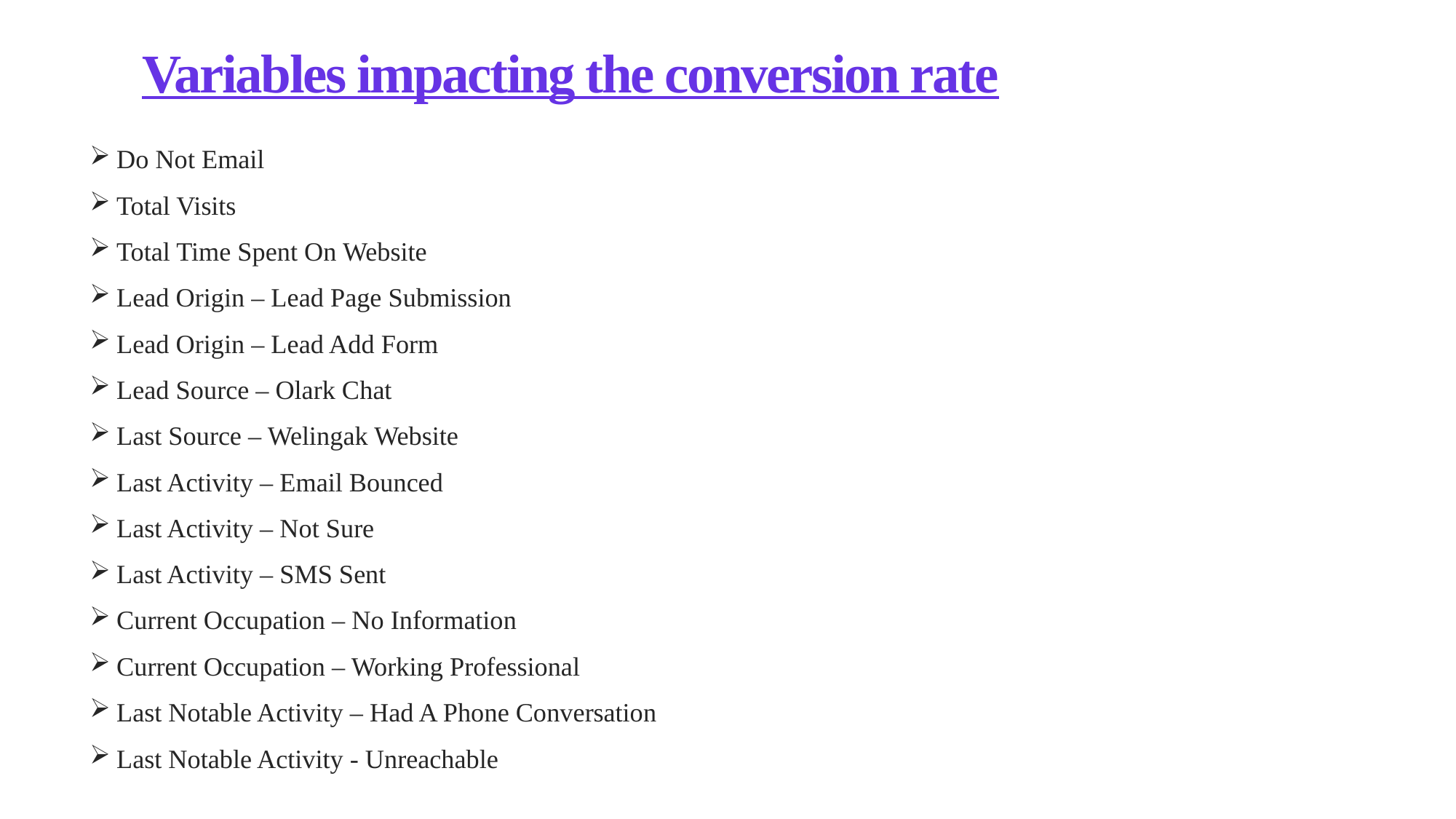

# Variables impacting the conversion rate
 Do Not Email
 Total Visits
 Total Time Spent On Website
 Lead Origin – Lead Page Submission
 Lead Origin – Lead Add Form
 Lead Source – Olark Chat
 Last Source – Welingak Website
 Last Activity – Email Bounced
 Last Activity – Not Sure
 Last Activity – SMS Sent
 Current Occupation – No Information
 Current Occupation – Working Professional
 Last Notable Activity – Had A Phone Conversation
 Last Notable Activity - Unreachable